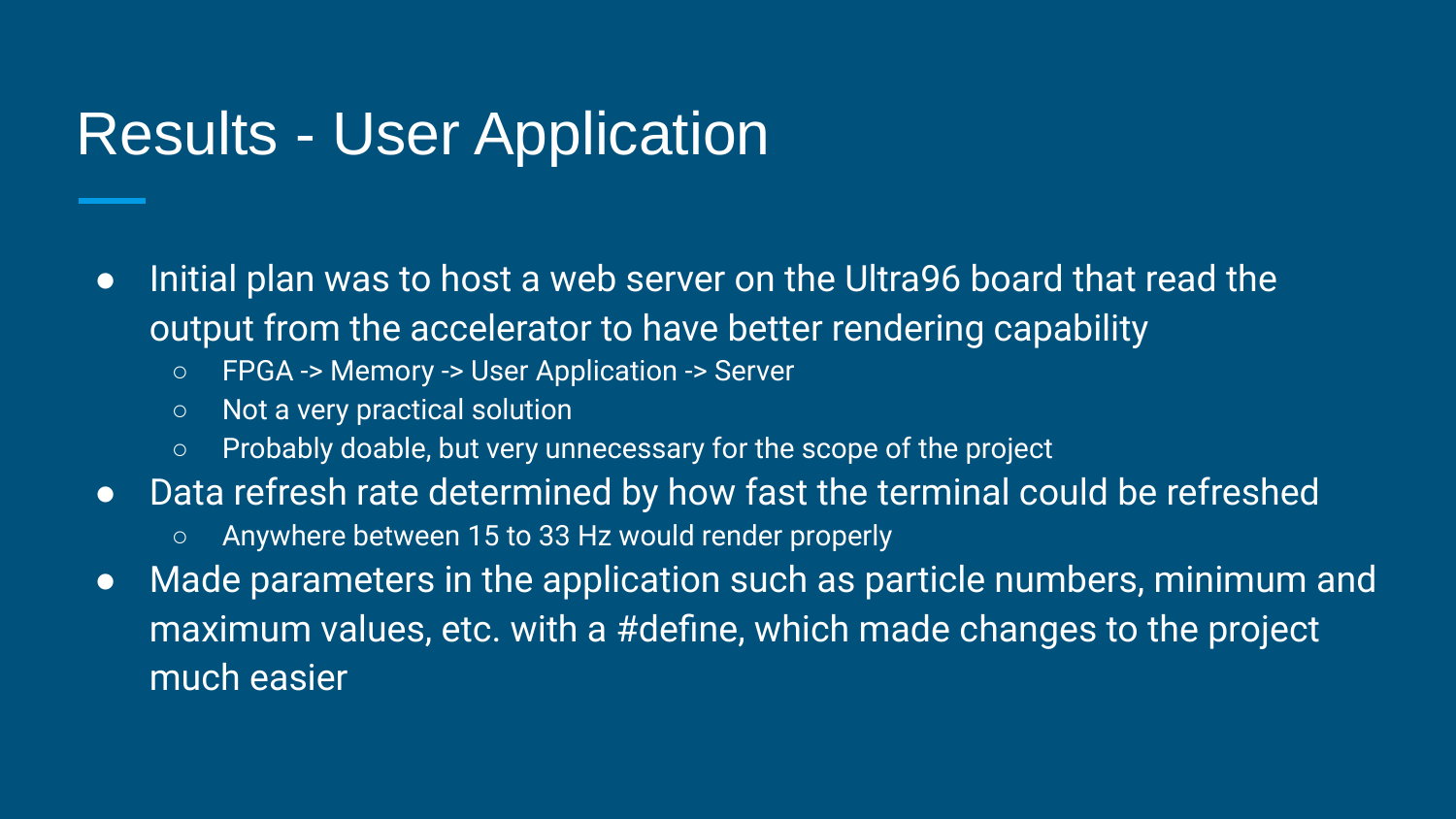

# Results - User Application
Initial plan was to host a web server on the Ultra96 board that read the output from the accelerator to have better rendering capability
FPGA -> Memory -> User Application -> Server
Not a very practical solution
Probably doable, but very unnecessary for the scope of the project
Data refresh rate determined by how fast the terminal could be refreshed
Anywhere between 15 to 33 Hz would render properly
Made parameters in the application such as particle numbers, minimum and maximum values, etc. with a #define, which made changes to the project much easier